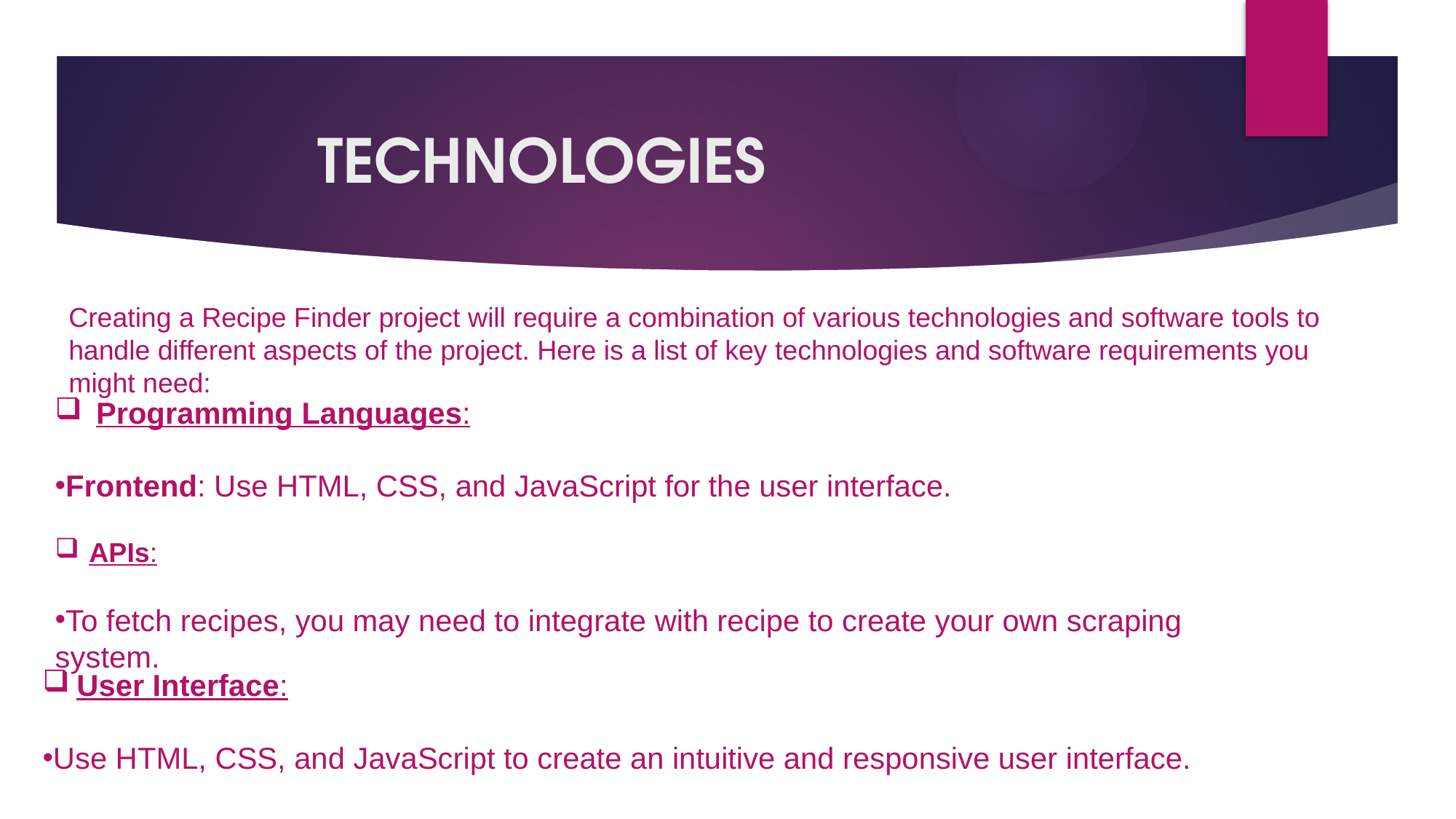

# TECHNOLOGIES
Creating a Recipe Finder project will require a combination of various technologies and software tools to handle different aspects of the project. Here is a list of key technologies and software requirements you might need:
Programming Languages:

Frontend: Use HTML, CSS, and JavaScript for the user interface.

APIs:

To fetch recipes, you may need to integrate with recipe to create your own scraping system.

User Interface:

Use HTML, CSS, and JavaScript to create an intuitive and responsive user interface.